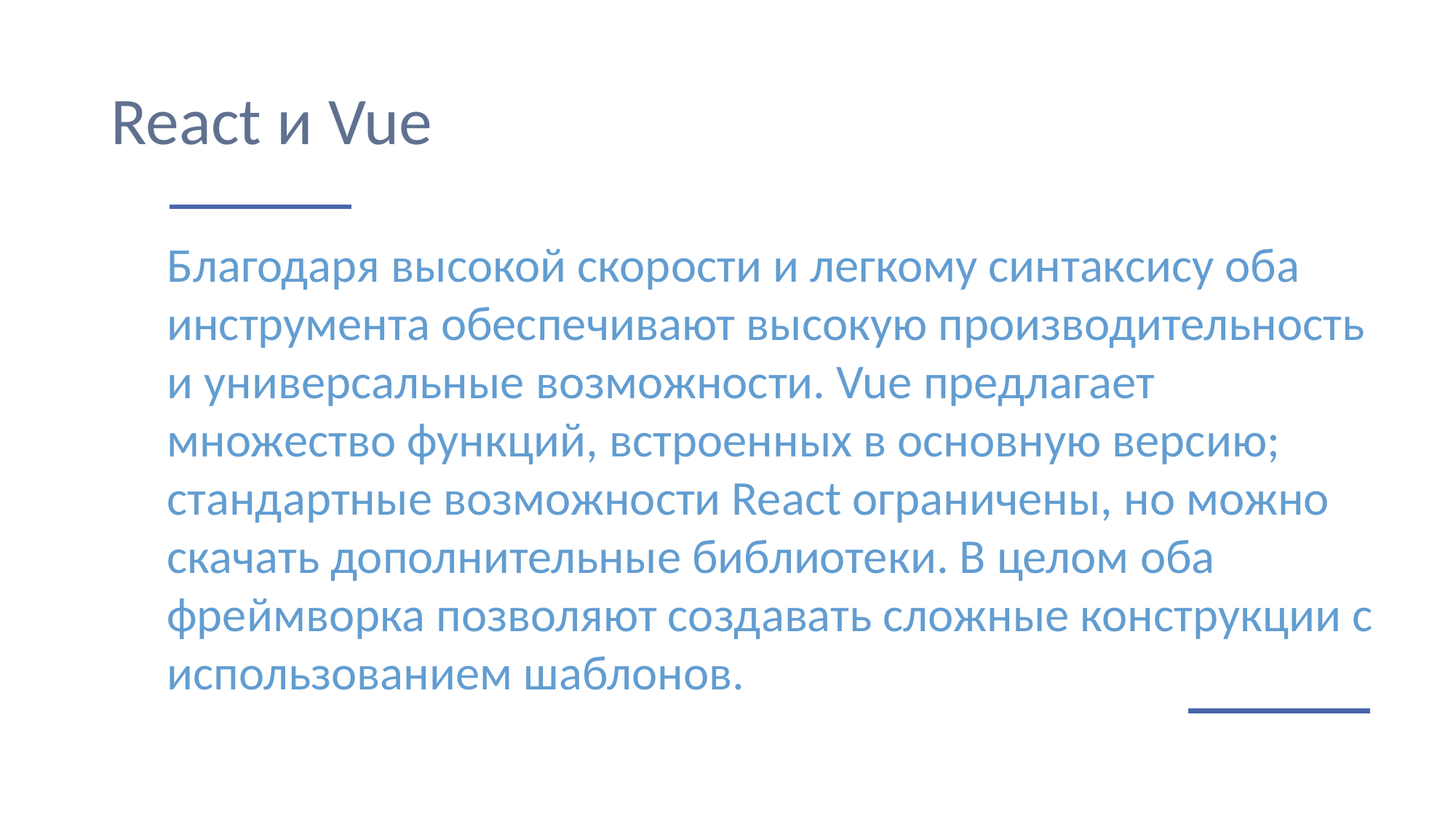

# React и Vue
Благодаря высокой скорости и легкому синтаксису оба инструмента обеспечивают высокую производительность и универсальные возможности. Vue предлагает множество функций, встроенных в основную версию; стандартные возможности React ограничены, но можно скачать дополнительные библиотеки. В целом оба фреймворка позволяют создавать сложные конструкции с использованием шаблонов.